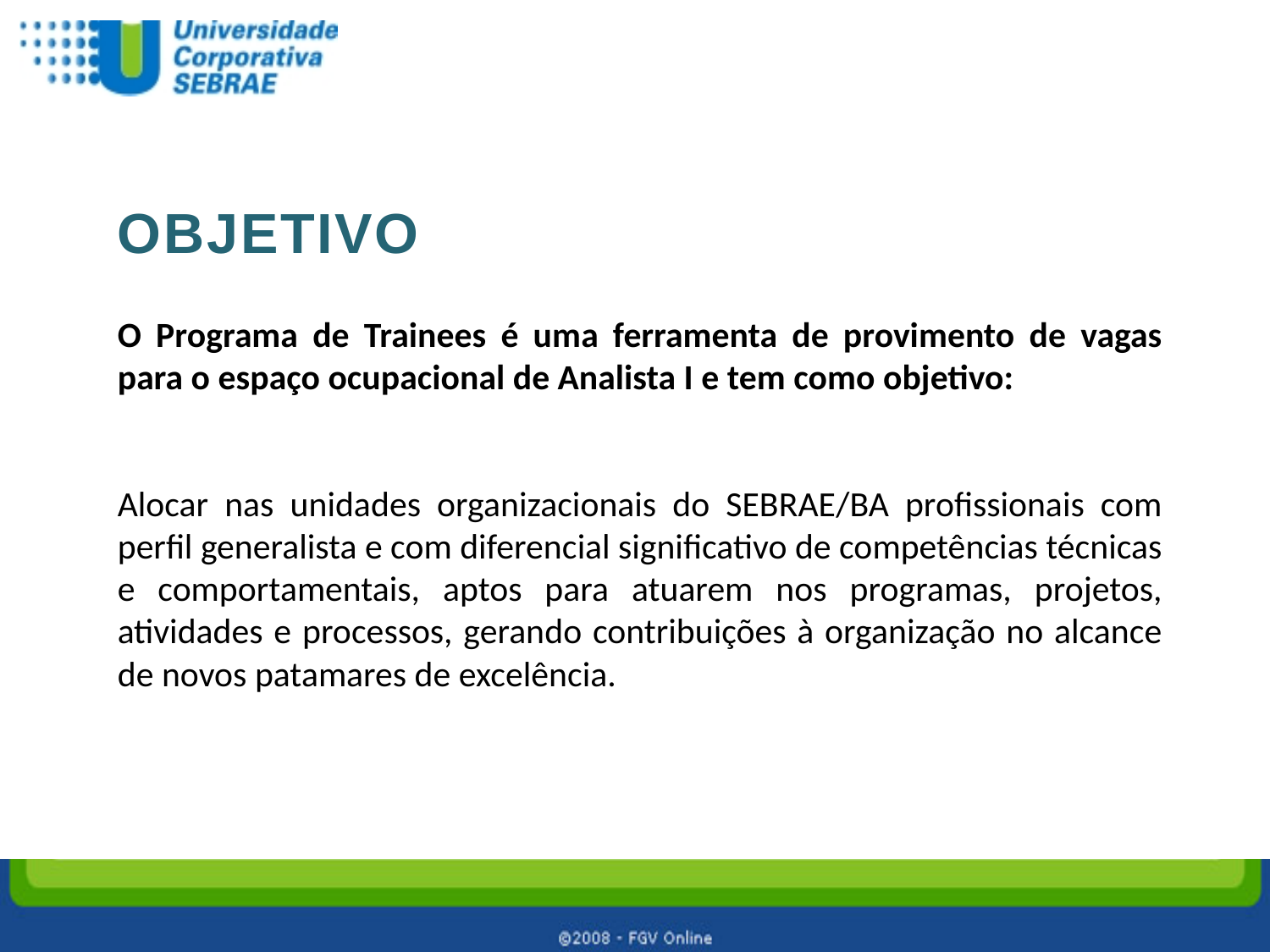

OBJETIVO
O Programa de Trainees é uma ferramenta de provimento de vagas para o espaço ocupacional de Analista I e tem como objetivo:

Alocar nas unidades organizacionais do SEBRAE/BA profissionais com perfil generalista e com diferencial significativo de competências técnicas e comportamentais, aptos para atuarem nos programas, projetos, atividades e processos, gerando contribuições à organização no alcance de novos patamares de excelência.